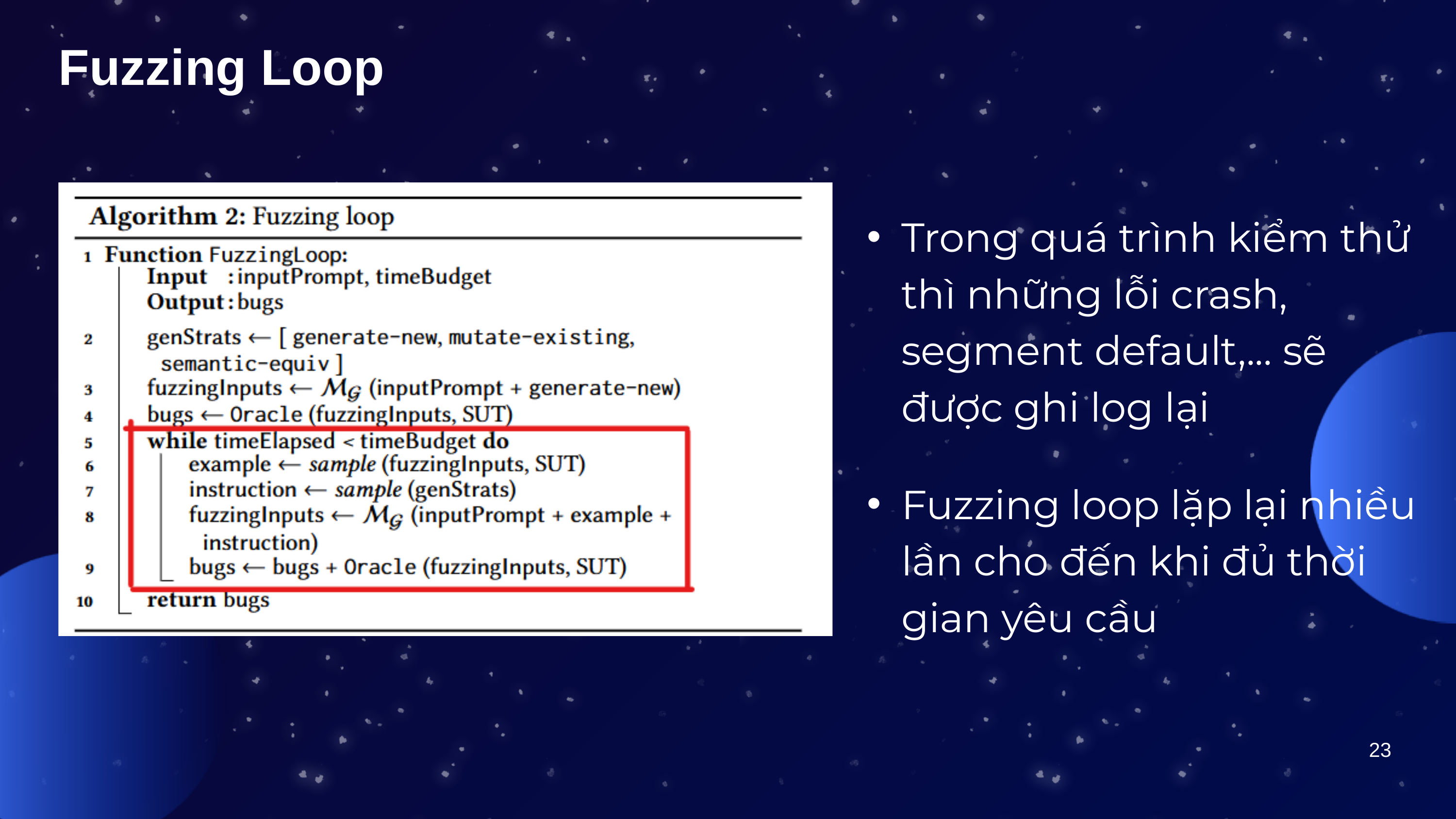

Fuzzing Loop

Trong quá trình kiểm thử thì những lỗi crash, segment default,... sẽ được ghi log lại

Fuzzing loop lặp lại nhiều lần cho đến khi đủ thời gian yêu cầu

23